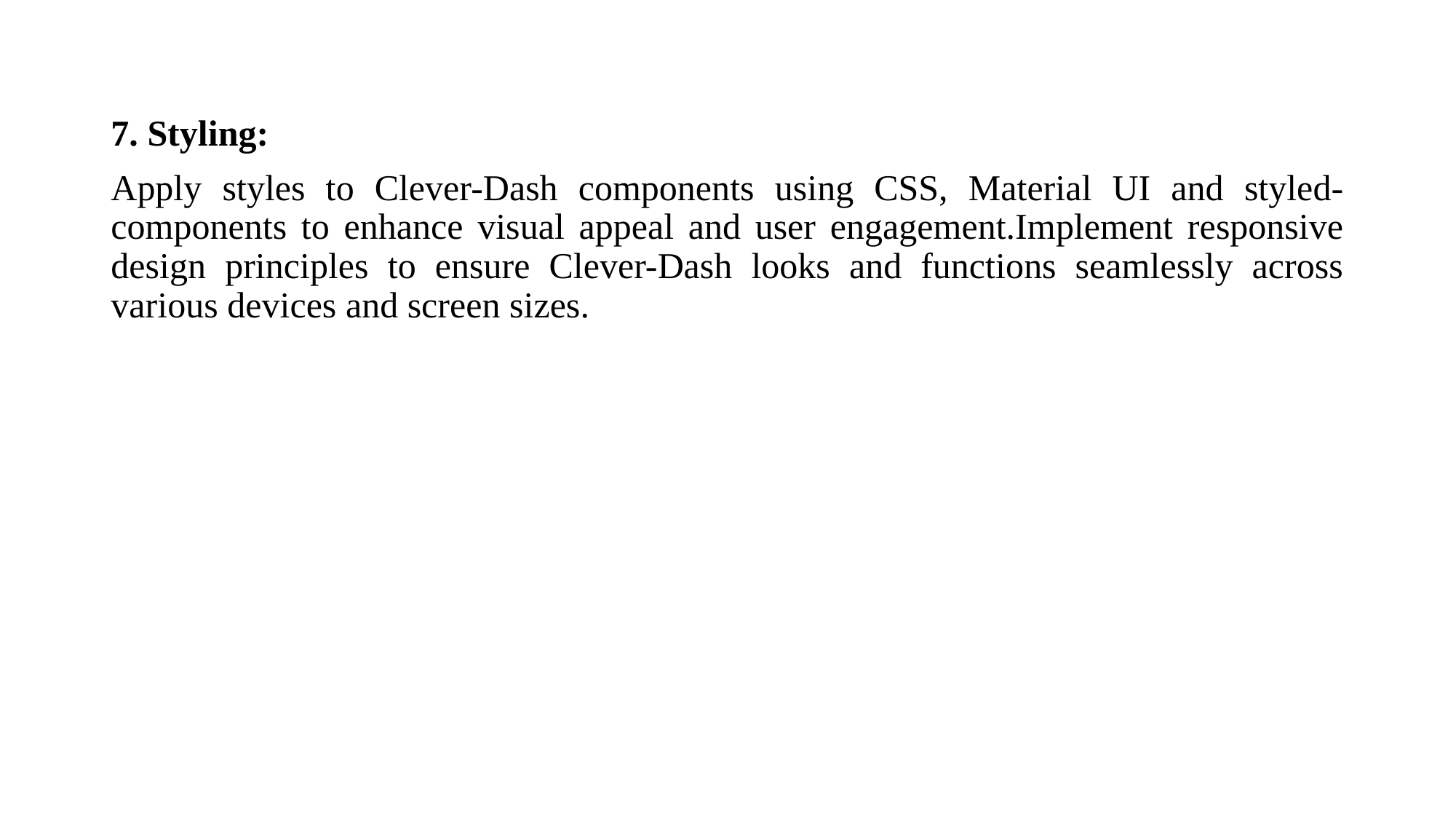

7. Styling:
Apply styles to Clever-Dash components using CSS, Material UI and styled-components to enhance visual appeal and user engagement.Implement responsive design principles to ensure Clever-Dash looks and functions seamlessly across various devices and screen sizes.